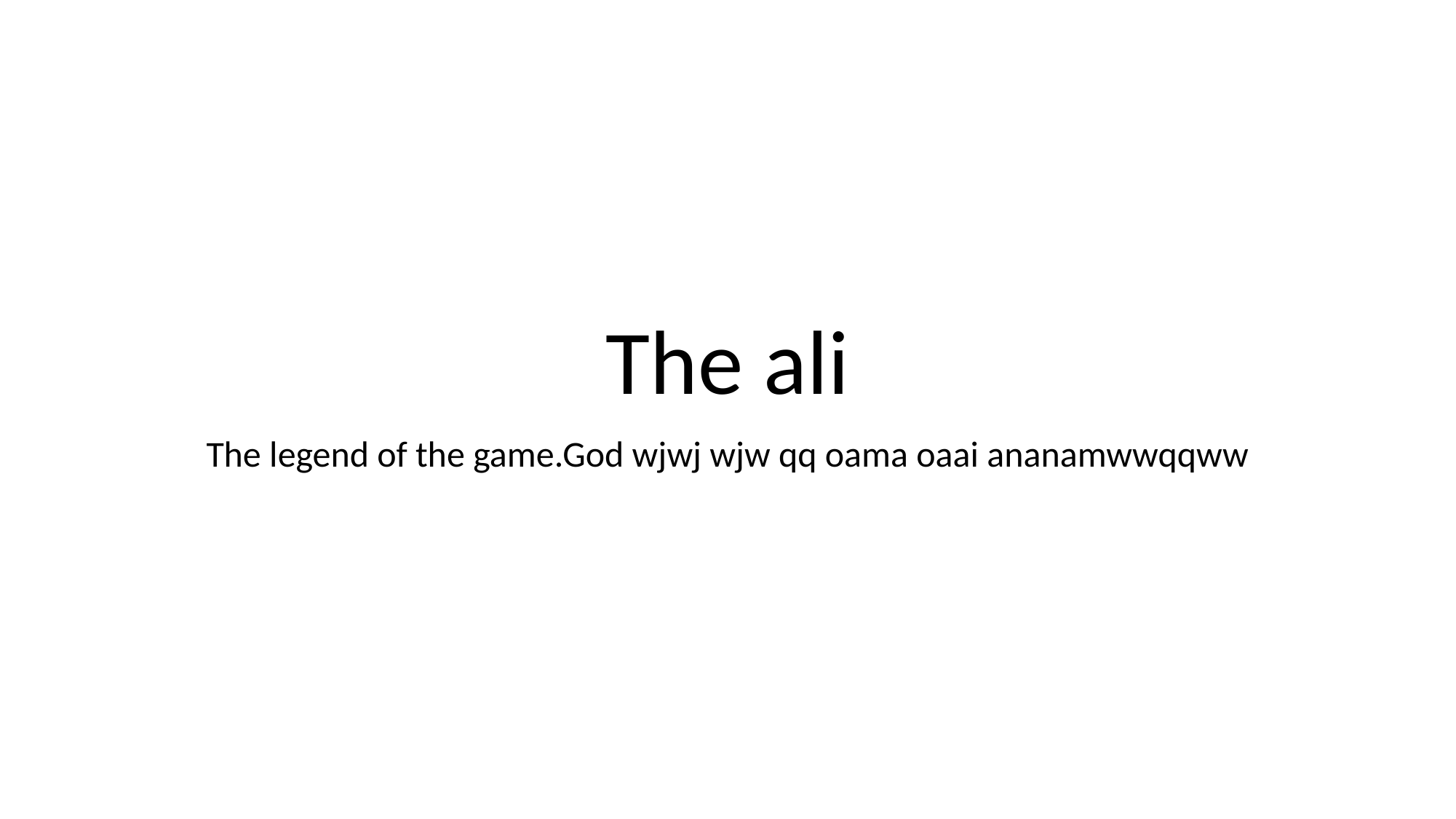

# The ali
The legend of the game.God wjwj wjw qq oama oaai ananamwwqqww